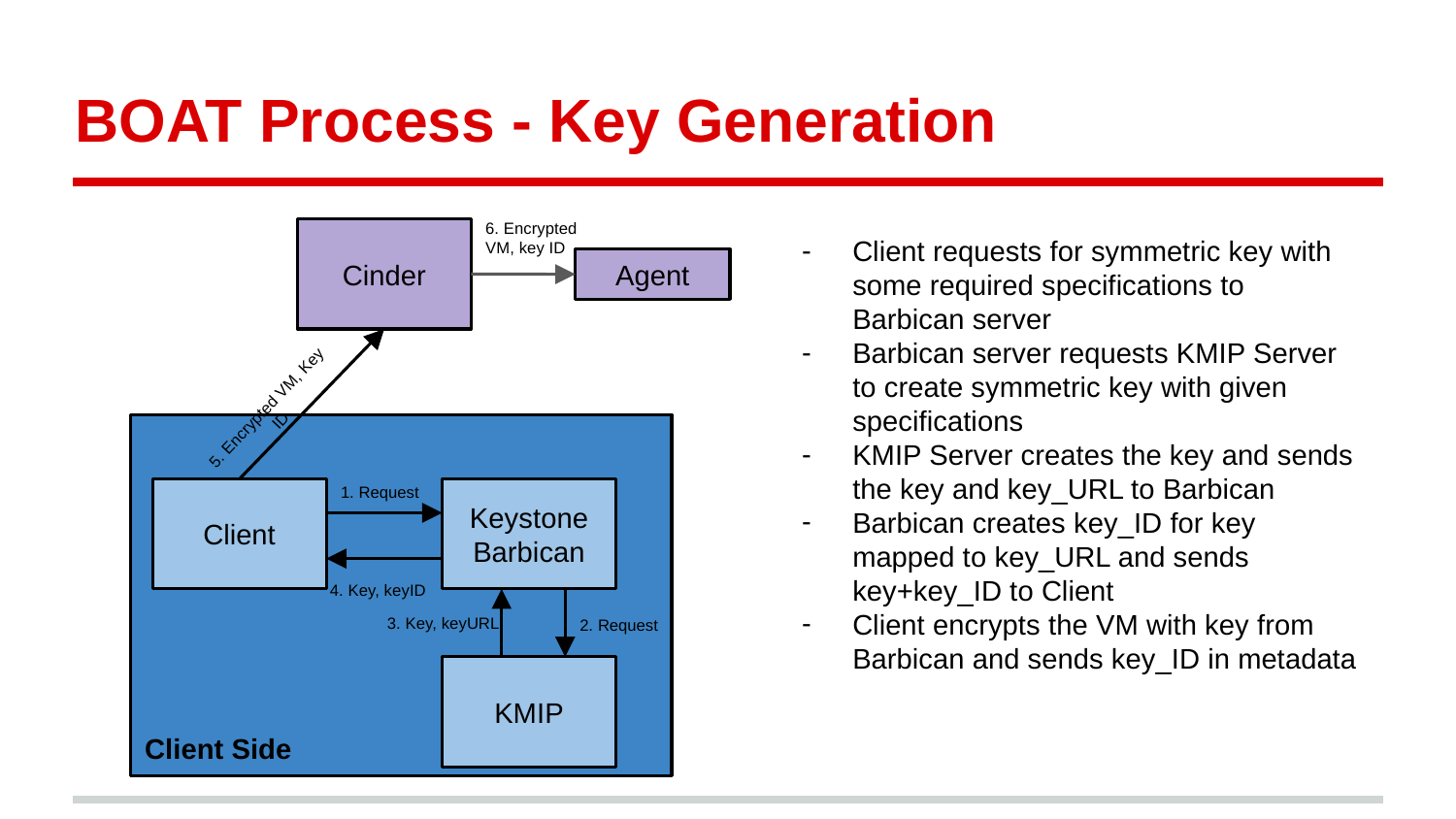

# BOAT Process - Key Generation
6. Encrypted VM, key ID
Client requests for symmetric key with some required specifications to Barbican server
Barbican server requests KMIP Server to create symmetric key with given specifications
KMIP Server creates the key and sends the key and key_URL to Barbican
Barbican creates key_ID for key mapped to key_URL and sends key+key_ID to Client
Client encrypts the VM with key from Barbican and sends key_ID in metadata
Cinder
Agent
5. Encrypted VM, Key ID

Client Side
1. Request
Client
Keystone
Barbican
4. Key, keyID
3. Key, keyURL
2. Request
KMIP